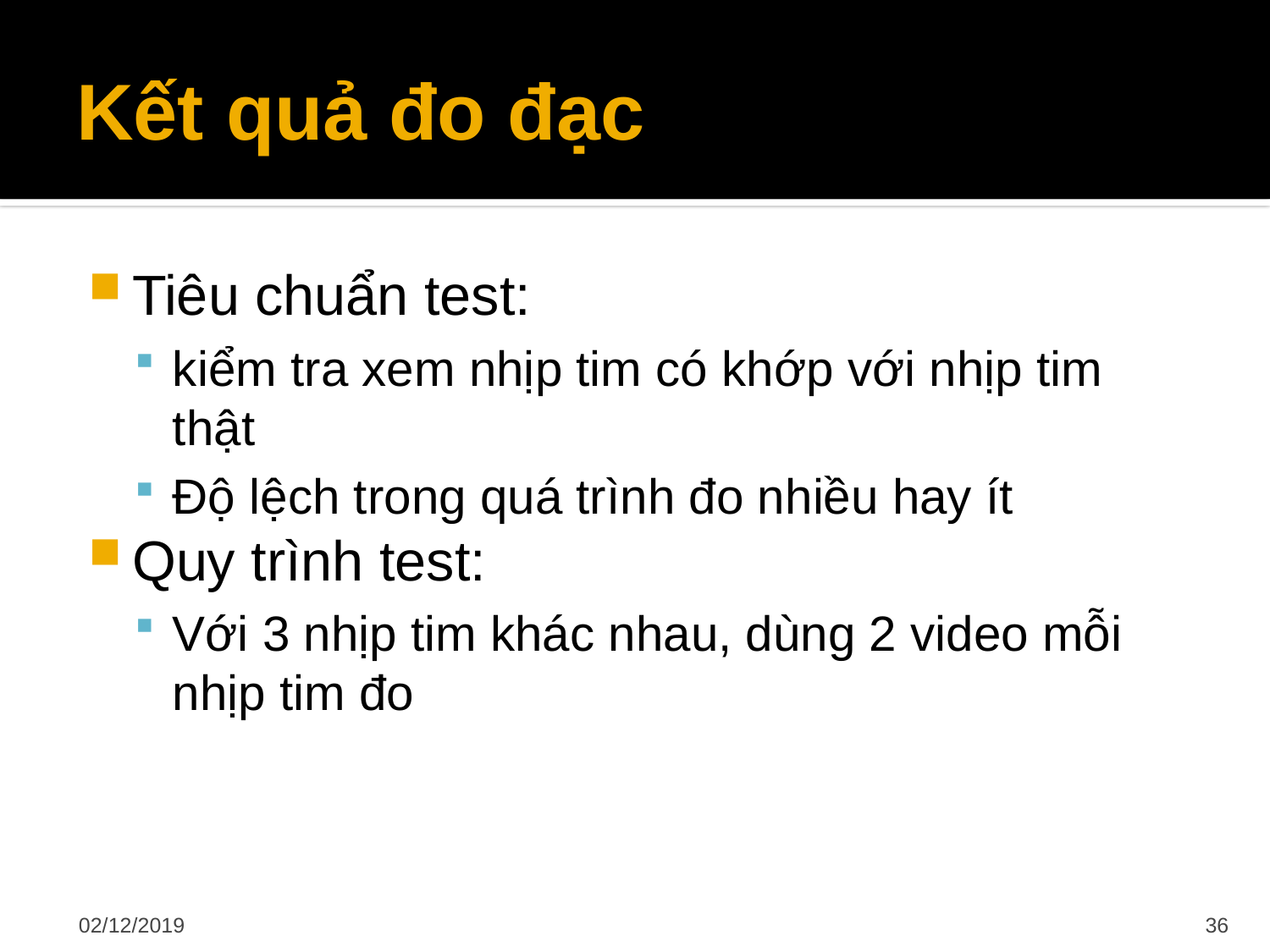

# Kết quả đo đạc
Tiêu chuẩn test:
kiểm tra xem nhịp tim có khớp với nhịp tim thật
Độ lệch trong quá trình đo nhiều hay ít
Quy trình test:
Với 3 nhịp tim khác nhau, dùng 2 video mỗi nhịp tim đo

02/12/2019
36